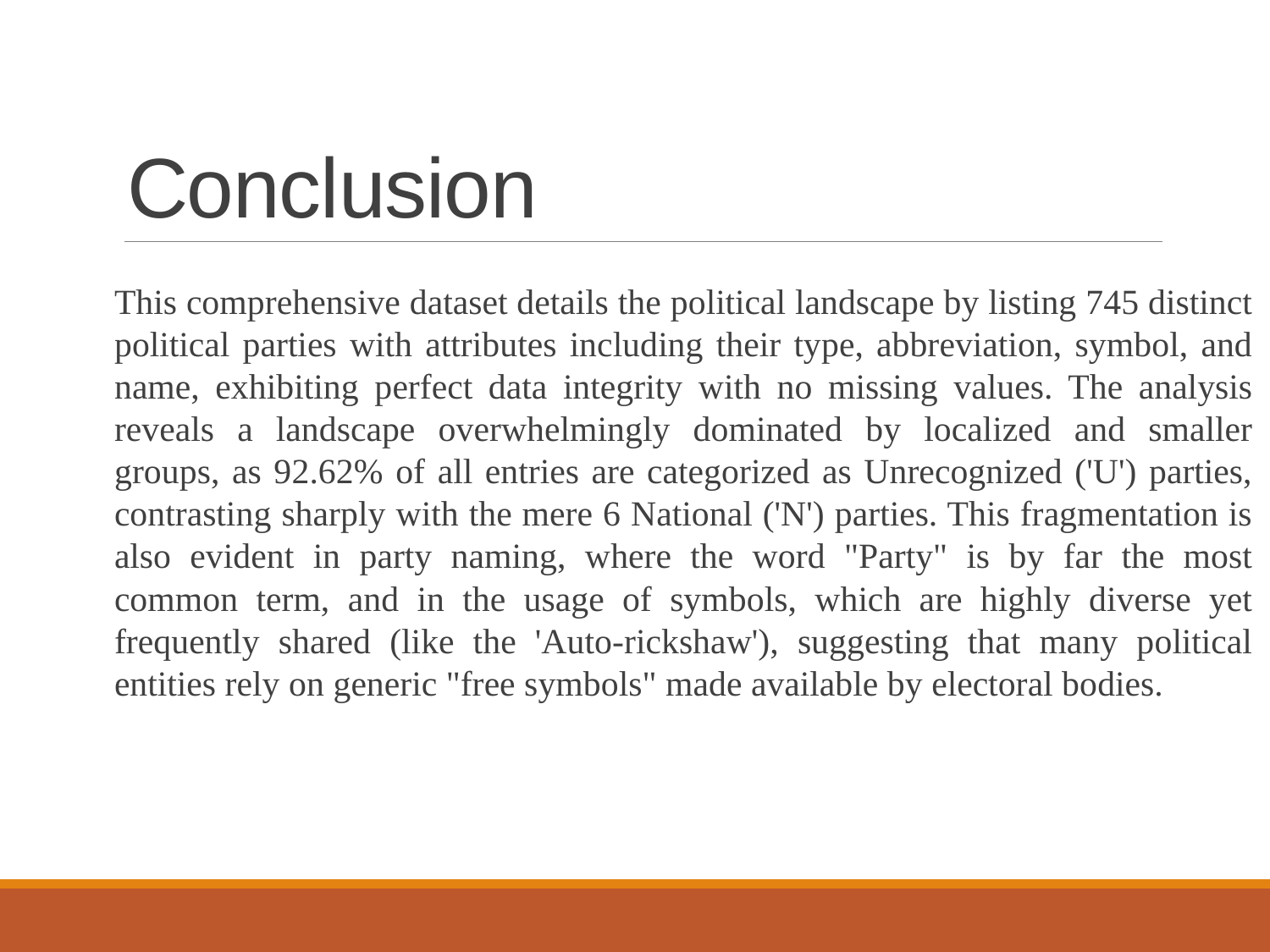

# Conclusion
This comprehensive dataset details the political landscape by listing 745 distinct political parties with attributes including their type, abbreviation, symbol, and name, exhibiting perfect data integrity with no missing values. The analysis reveals a landscape overwhelmingly dominated by localized and smaller groups, as 92.62% of all entries are categorized as Unrecognized ('U') parties, contrasting sharply with the mere 6 National ('N') parties. This fragmentation is also evident in party naming, where the word "Party" is by far the most common term, and in the usage of symbols, which are highly diverse yet frequently shared (like the 'Auto-rickshaw'), suggesting that many political entities rely on generic "free symbols" made available by electoral bodies.